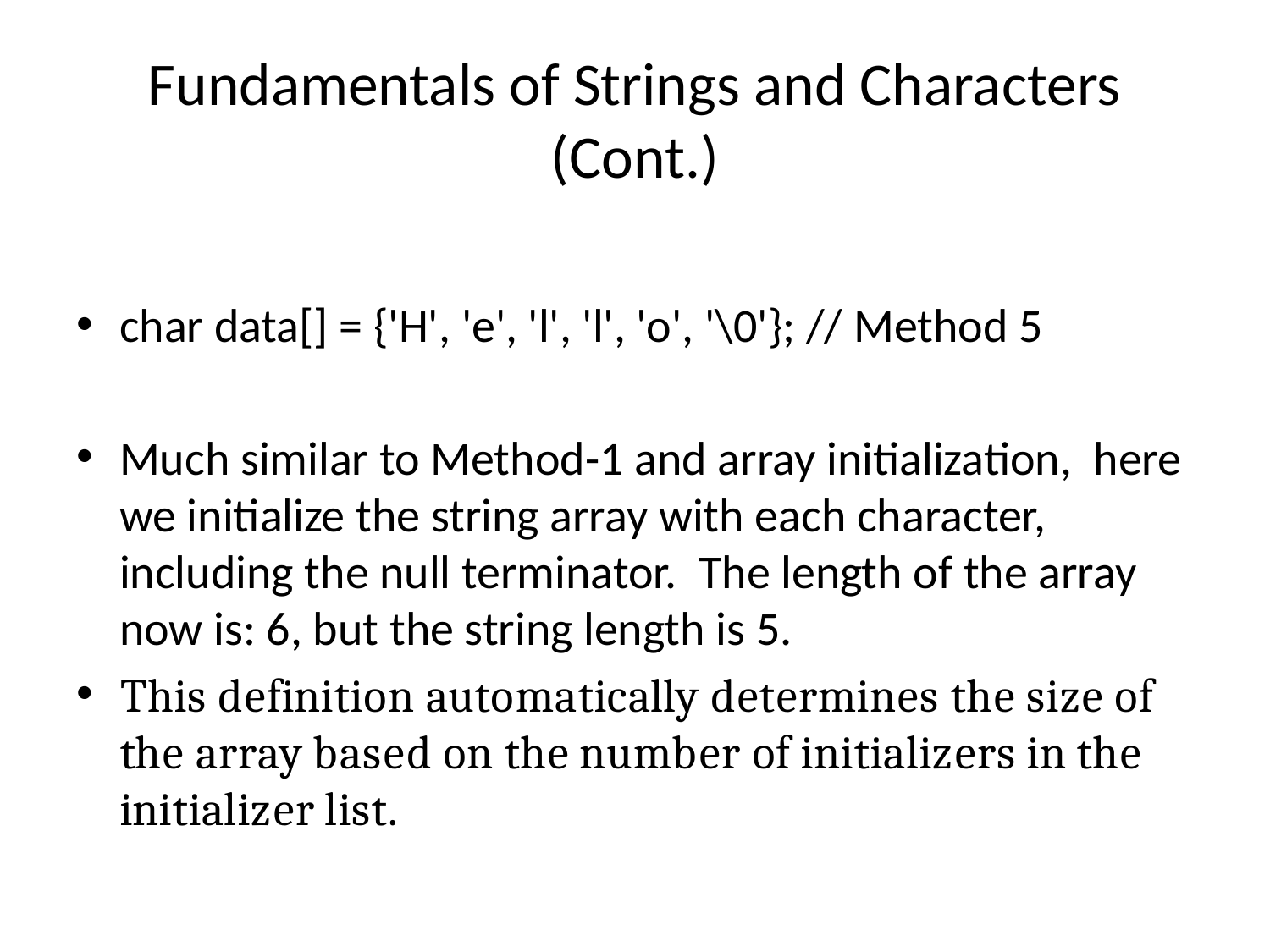

# Fundamentals of Strings and Characters (Cont.)

char data[] = {'H', 'e', 'l', 'l', 'o', '\0'}; // Method 5

Much similar to Method-1 and array initialization,  here we initialize the string array with each character,  including the null terminator.  The length of the array now is: 6, but the string length is 5.
This definition automatically determines the size of the array based on the number of initializers in the initializer list.